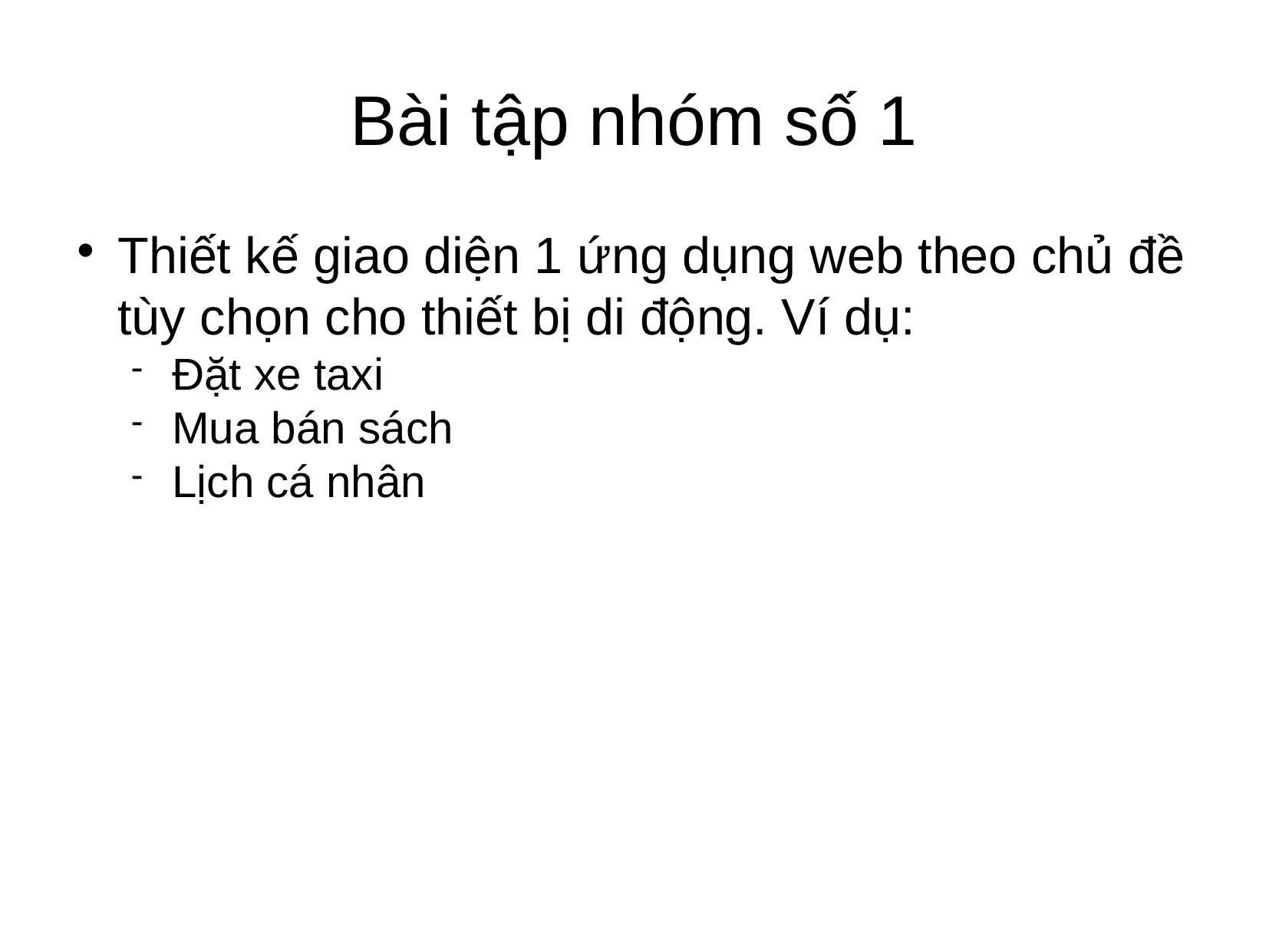

Bài tập nhóm số 1
Thiết kế giao diện 1 ứng dụng web theo chủ đề tùy chọn cho thiết bị di động. Ví dụ:
Đặt xe taxi
Mua bán sách
Lịch cá nhân